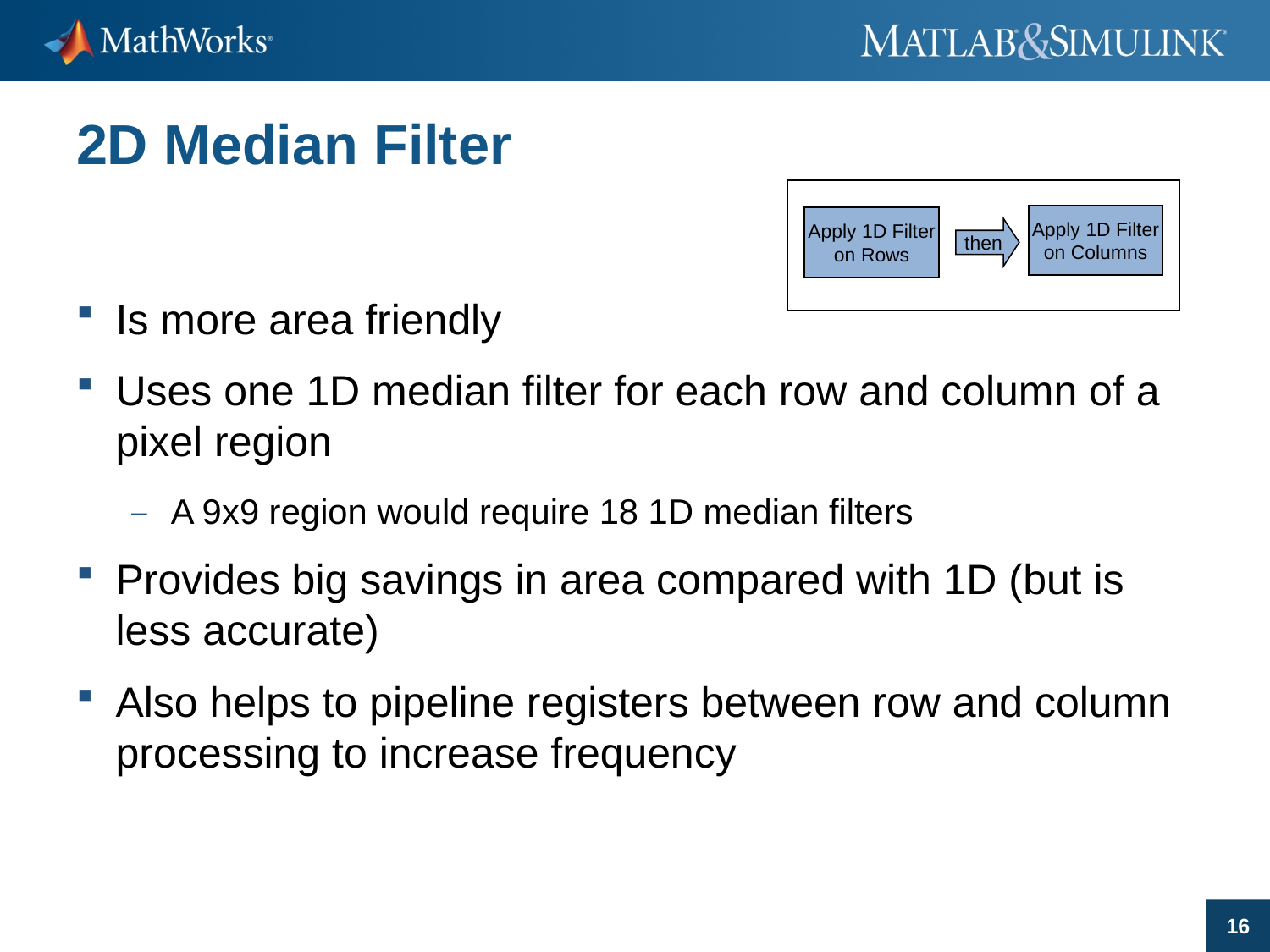

# 2D Median Filter

Apply 1D Filter
on Columns
Apply 1D Filter
on Rows
then

Is more area friendly
Uses one 1D median filter for each row and column of a pixel region
A 9x9 region would require 18 1D median filters
Provides big savings in area compared with 1D (but is less accurate)
Also helps to pipeline registers between row and column processing to increase frequency